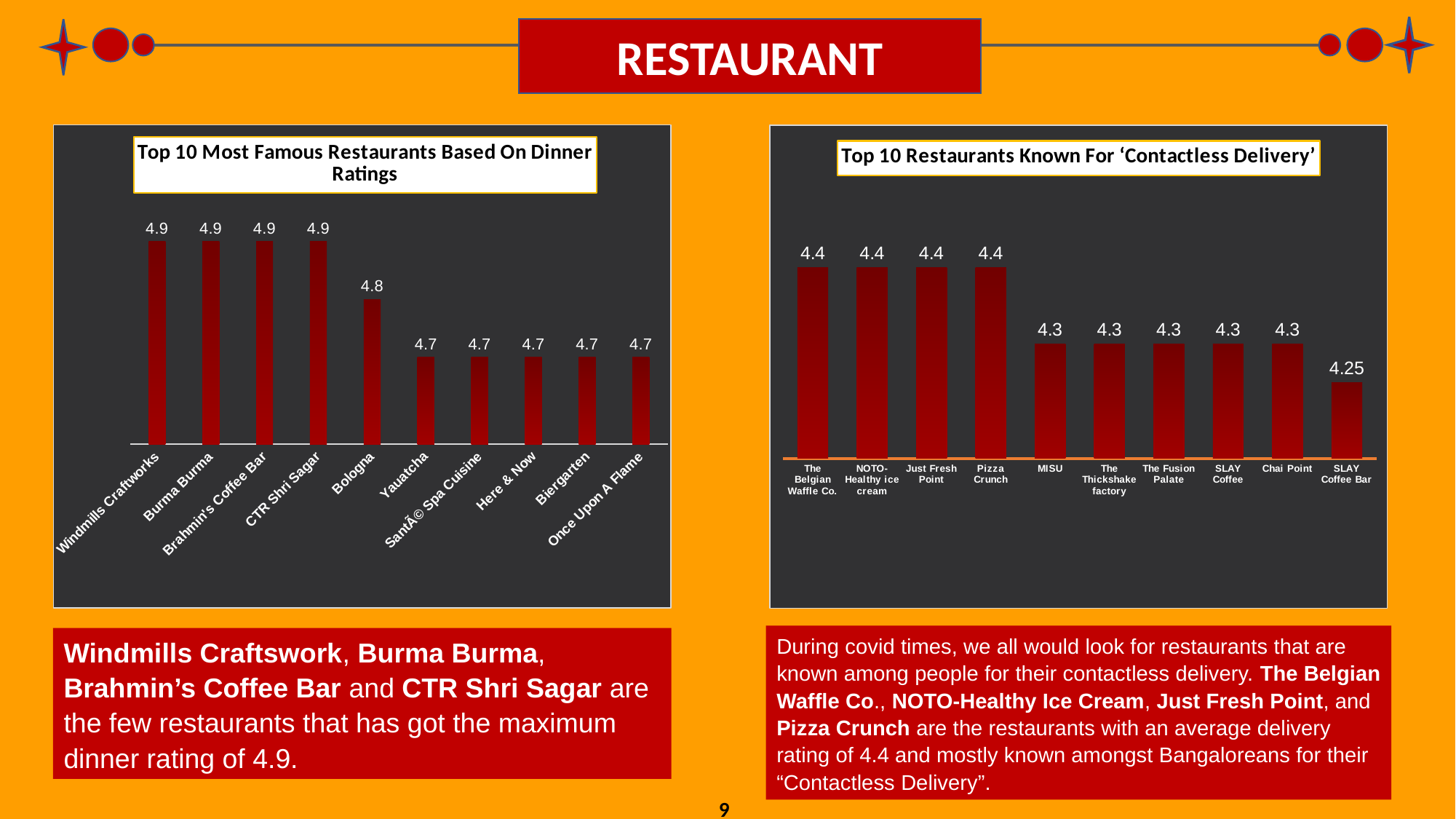

RESTAURANT

### Chart: Top 10 Most Famous Restaurants Based On Dinner Ratings

| Category | Total |
|---|---|
| Windmills Craftworks | 4.9 |
| Burma Burma | 4.9 |
| Brahmin's Coffee Bar | 4.9 |
| CTR Shri Sagar | 4.9 |
| Bologna | 4.8 |
| Yauatcha | 4.7 |
| SantÃ© Spa Cuisine | 4.7 |
| Here & Now | 4.7 |
| Biergarten | 4.7 |
| Once Upon A Flame | 4.7 |

### Chart: Top 10 Restaurants Known For ‘Contactless Delivery’

| Category | Total |
|---|---|
| The Belgian Waffle Co. | 4.4 |
| NOTO- Healthy ice cream | 4.4 |
| Just Fresh Point | 4.4 |
| Pizza Crunch | 4.4 |
| MISU | 4.3 |
| The Thickshake factory | 4.3 |
| The Fusion Palate | 4.3 |
| SLAY Coffee | 4.3 |
| Chai Point | 4.3 |
| SLAY Coffee Bar | 4.25 |
During covid times, we all would look for restaurants that are known among people for their contactless delivery. The Belgian Waffle Co., NOTO-Healthy Ice Cream, Just Fresh Point, and Pizza Crunch are the restaurants with an average delivery rating of 4.4 and mostly known amongst Bangaloreans for their “Contactless Delivery”.
Windmills Craftswork, Burma Burma, Brahmin’s Coffee Bar and CTR Shri Sagar are the few restaurants that has got the maximum dinner rating of 4.9.
9